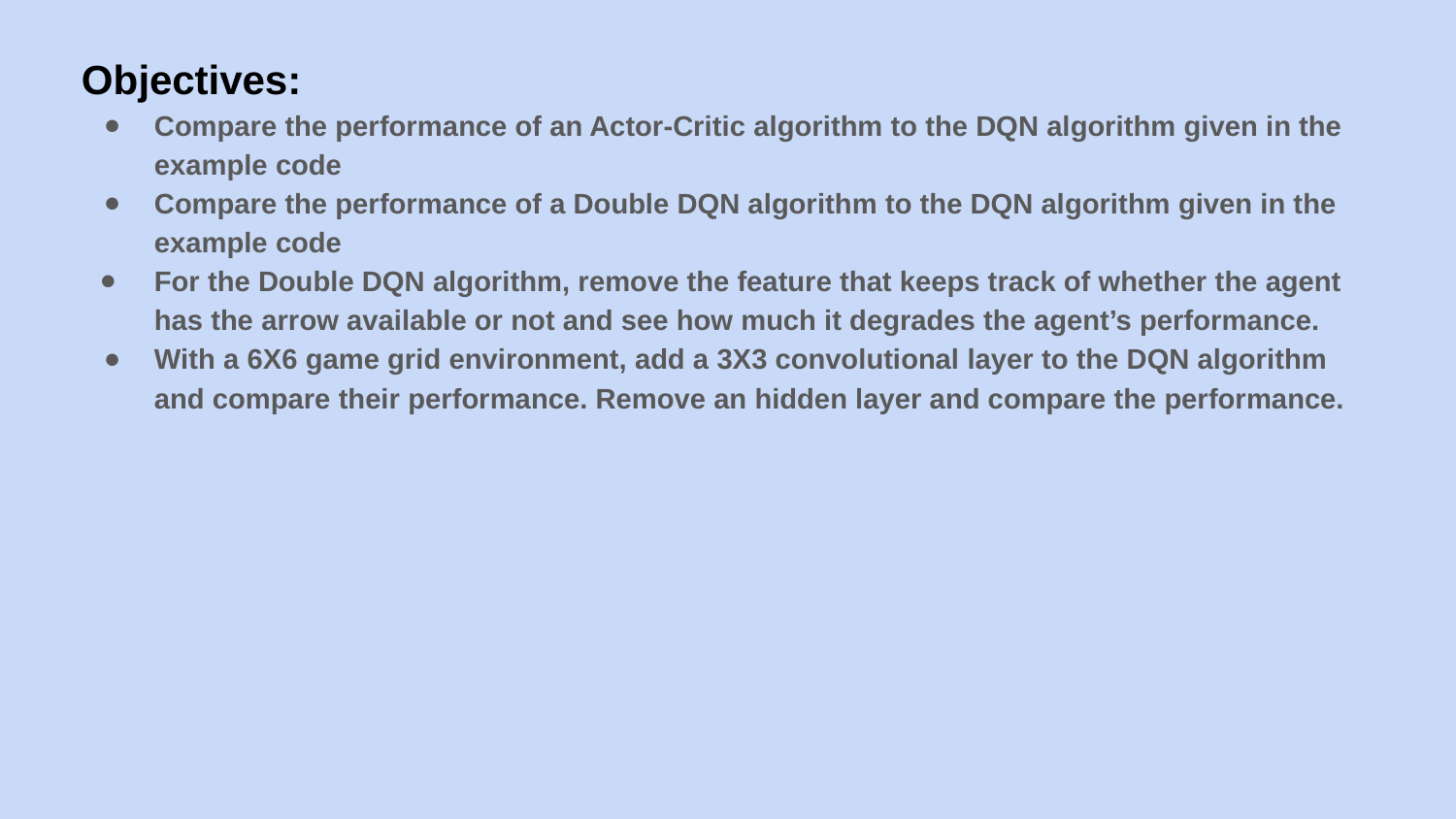

Objectives:
Compare the performance of an Actor-Critic algorithm to the DQN algorithm given in the example code
Compare the performance of a Double DQN algorithm to the DQN algorithm given in the example code
For the Double DQN algorithm, remove the feature that keeps track of whether the agent has the arrow available or not and see how much it degrades the agent’s performance.
With a 6X6 game grid environment, add a 3X3 convolutional layer to the DQN algorithm and compare their performance. Remove an hidden layer and compare the performance.